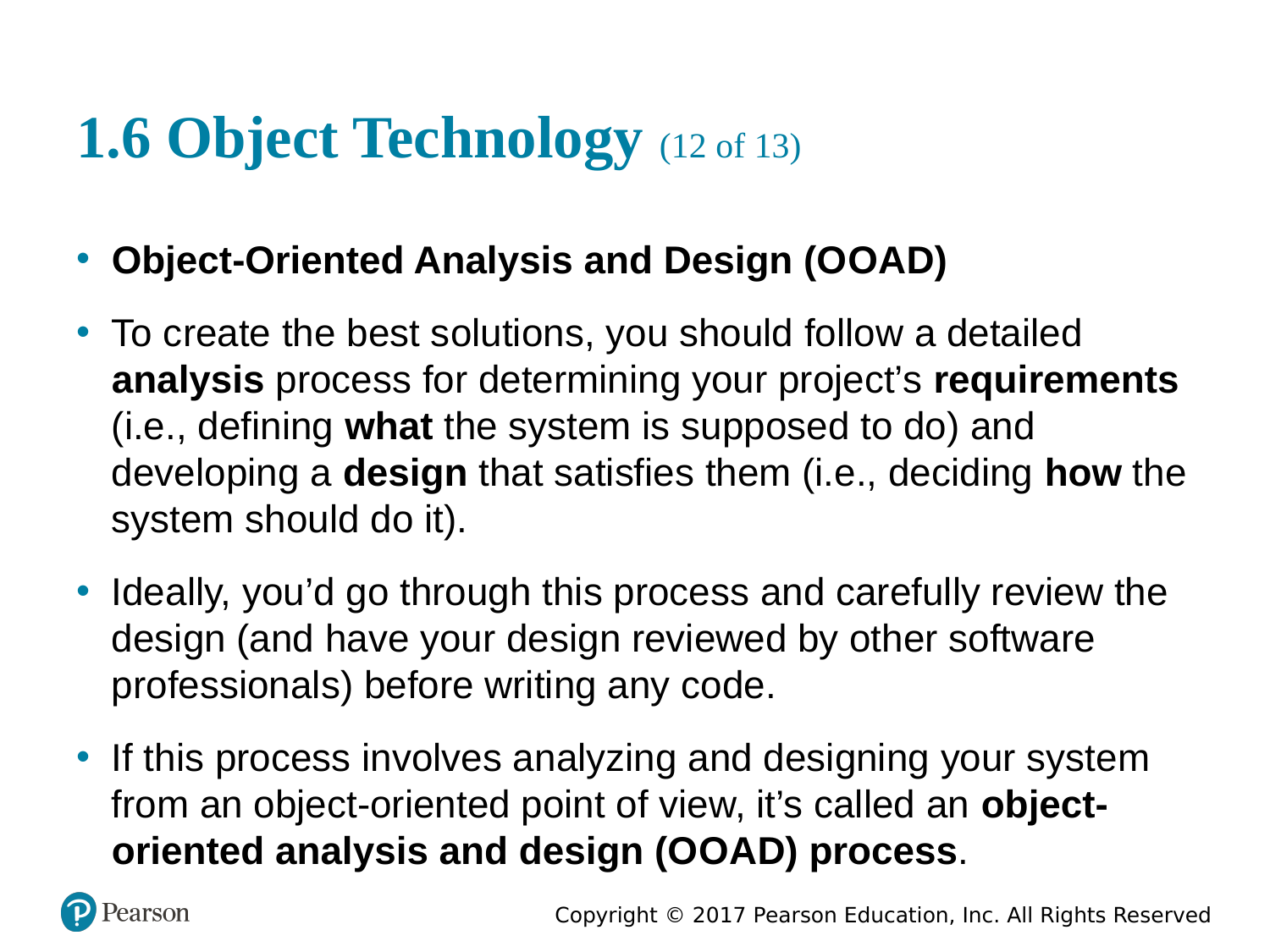

# 1.6 Object Technology (12 of 13)
Object-Oriented Analysis and Design (O O A D)
To create the best solutions, you should follow a detailed analysis process for determining your project’s requirements (i.e., defining what the system is supposed to do) and developing a design that satisfies them (i.e., deciding how the system should do it).
Ideally, you’d go through this process and carefully review the design (and have your design reviewed by other software professionals) before writing any code.
If this process involves analyzing and designing your system from an object-oriented point of view, it’s called an object-oriented analysis and design (O O A D) process.